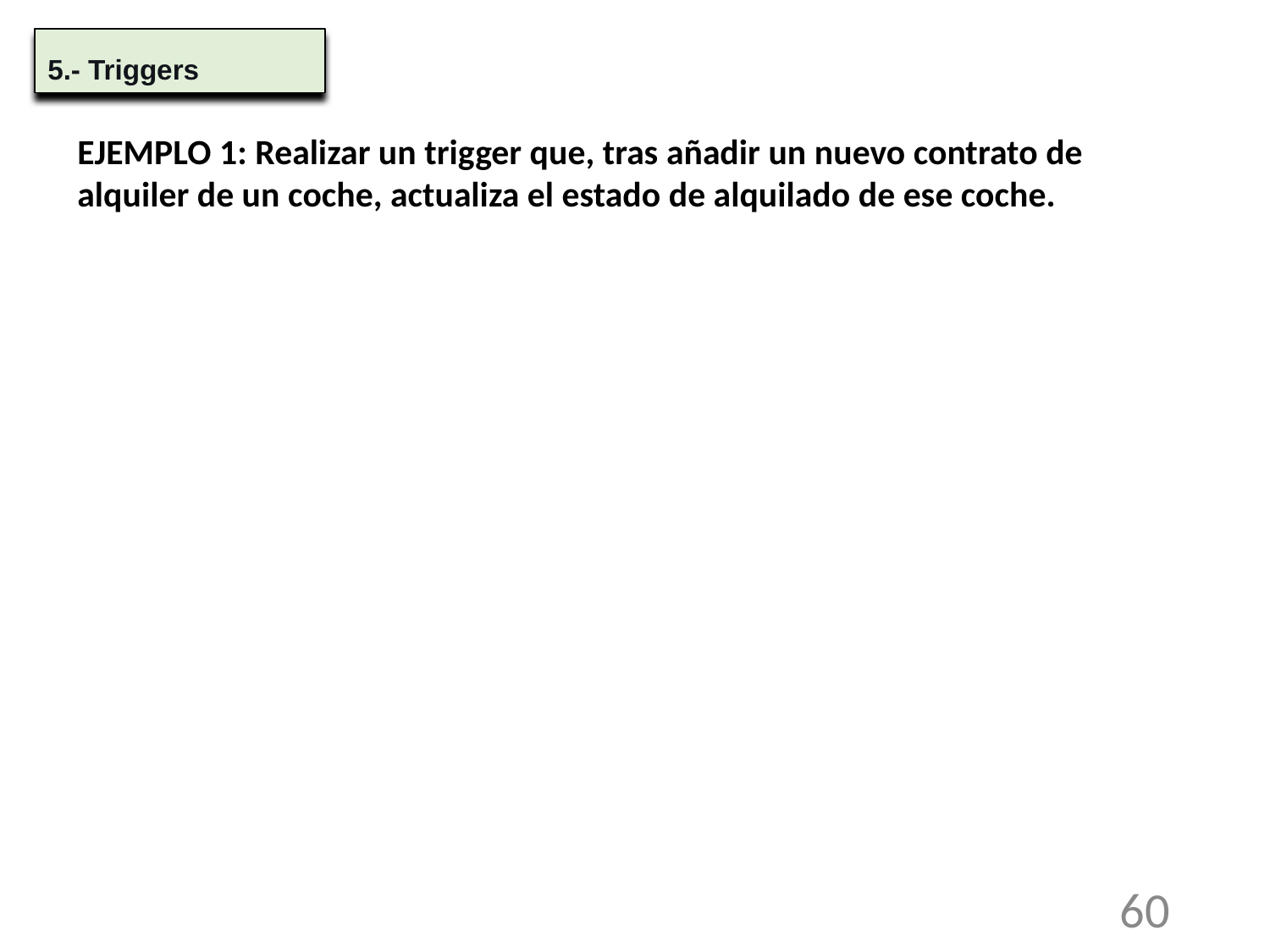

5.- Triggers
EJEMPLO 1: Realizar un trigger que, tras añadir un nuevo contrato de alquiler de un coche, actualiza el estado de alquilado de ese coche.

60